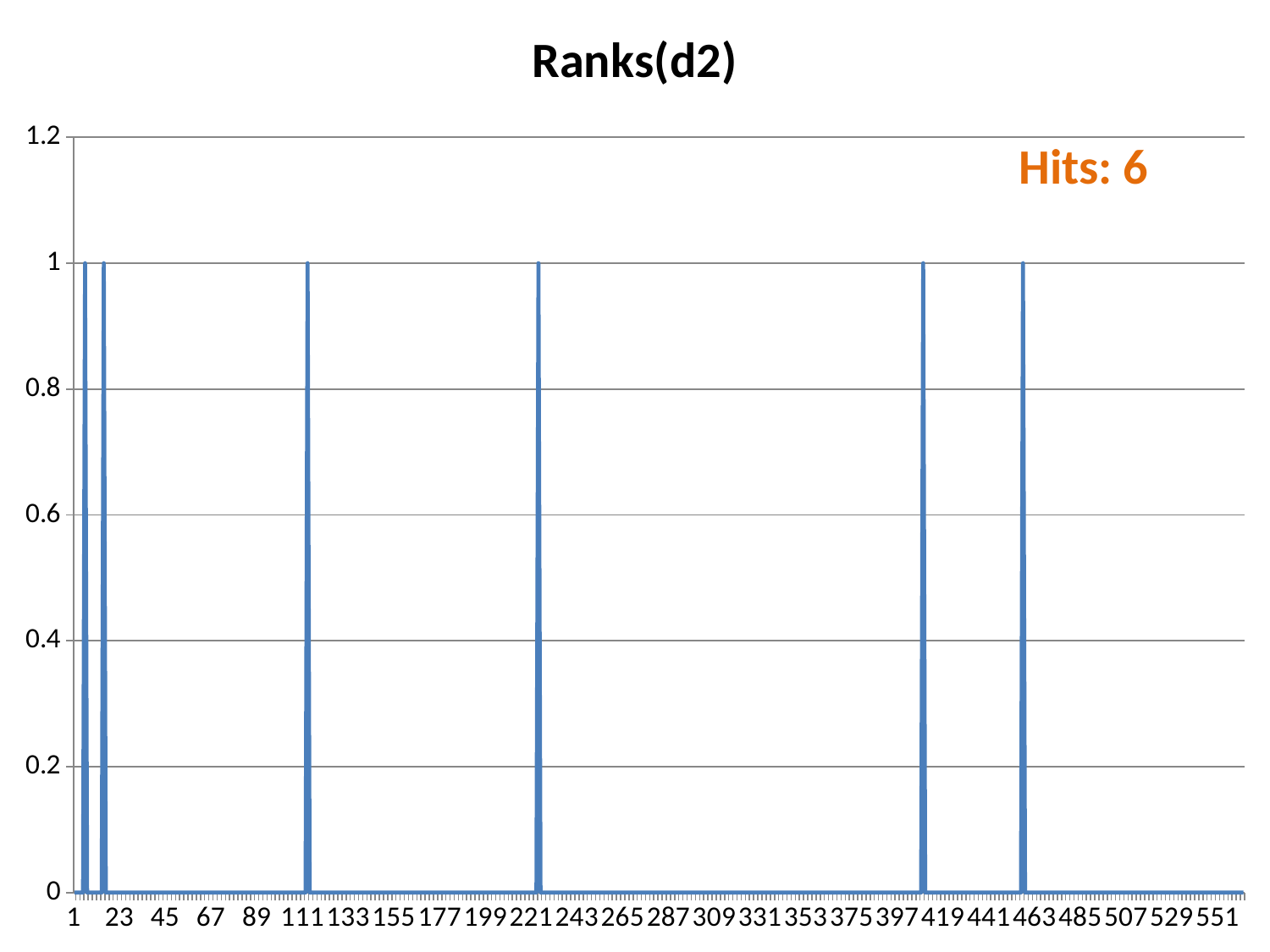

### Chart:

| Category | Ranks(d2) |
|---|---|
Hits: 6